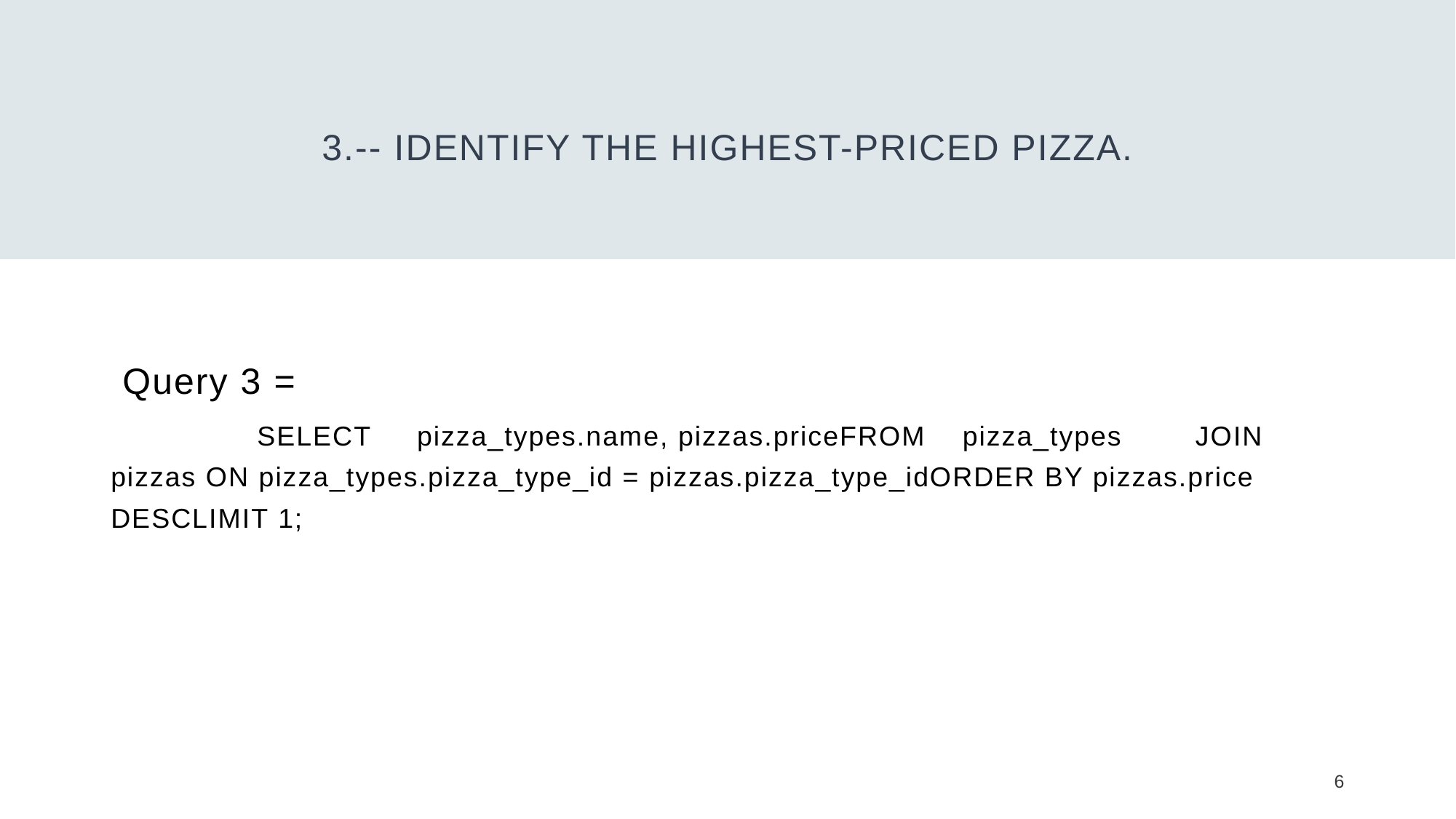

# 3.-- Identify the highest-priced pizza.
 Query 3 =
                SELECT     pizza_types.name, pizzas.priceFROM    pizza_types        JOIN    pizzas ON pizza_types.pizza_type_id = pizzas.pizza_type_idORDER BY pizzas.price DESCLIMIT 1;
6